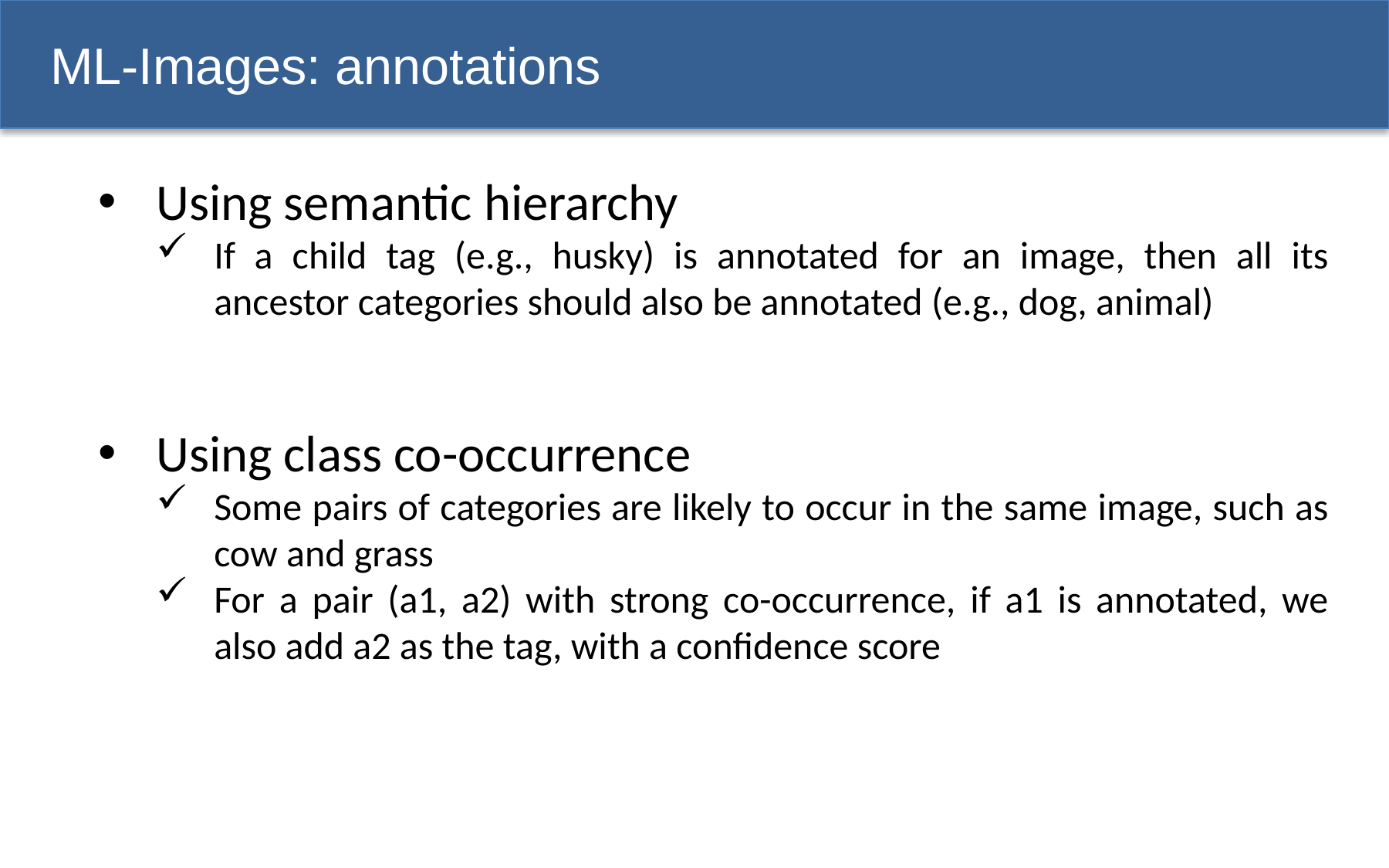

# ML-Images: annotations
Using semantic hierarchy
If a child tag (e.g., husky) is annotated for an image, then all its ancestor categories should also be annotated (e.g., dog, animal)
Using class co-occurrence
Some pairs of categories are likely to occur in the same image, such as cow and grass
For a pair (a1, a2) with strong co-occurrence, if a1 is annotated, we also add a2 as the tag, with a confidence score